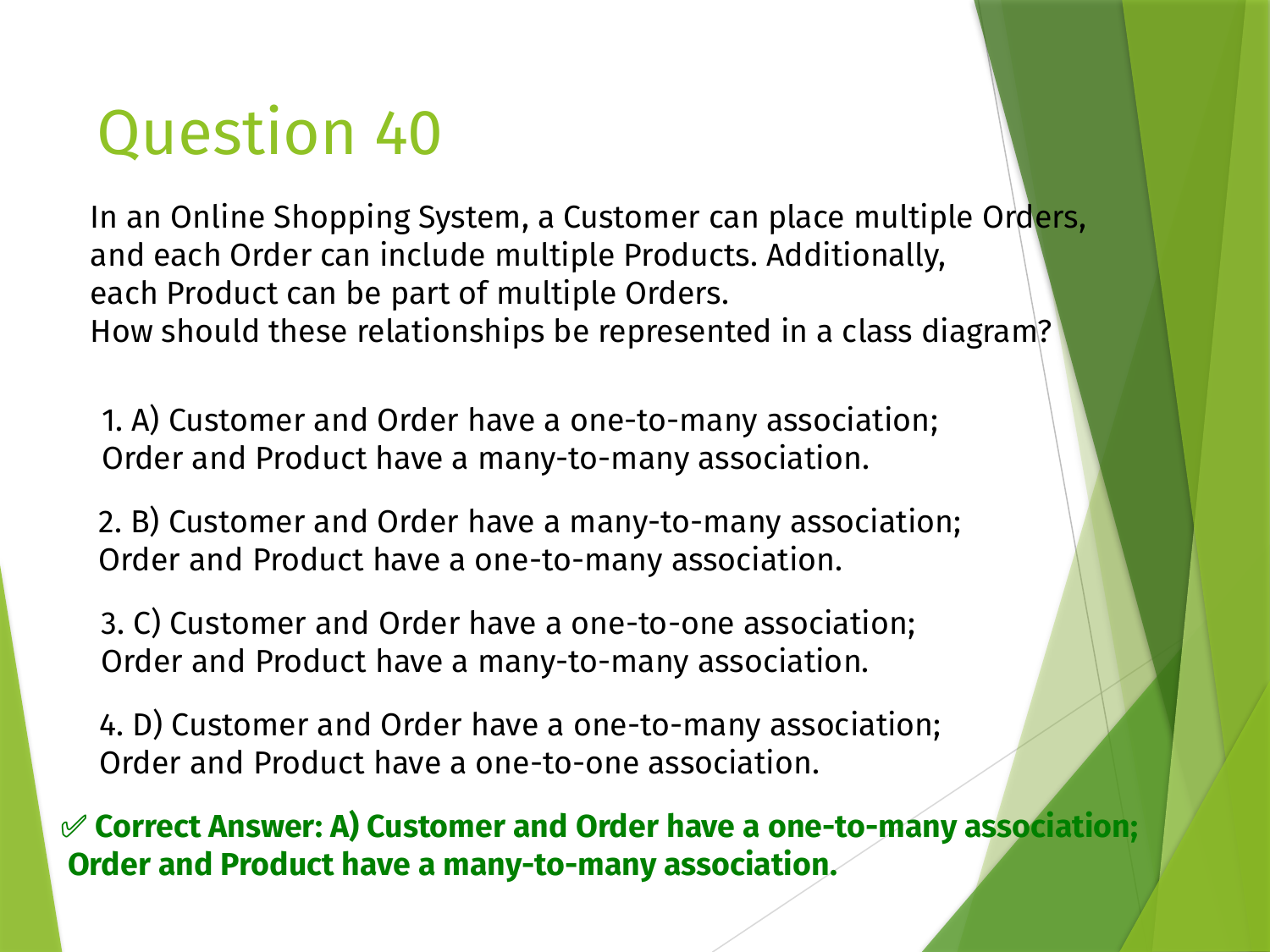

# Question 40
In an Online Shopping System, a Customer can place multiple Orders,
and each Order can include multiple Products. Additionally,
each Product can be part of multiple Orders.
How should these relationships be represented in a class diagram?

1. A) Customer and Order have a one-to-many association;
Order and Product have a many-to-many association.

2. B) Customer and Order have a many-to-many association;
Order and Product have a one-to-many association.

3. C) Customer and Order have a one-to-one association;
Order and Product have a many-to-many association.

4. D) Customer and Order have a one-to-many association;
Order and Product have a one-to-one association.

✅ Correct Answer: A) Customer and Order have a one-to-many association;
 Order and Product have a many-to-many association.